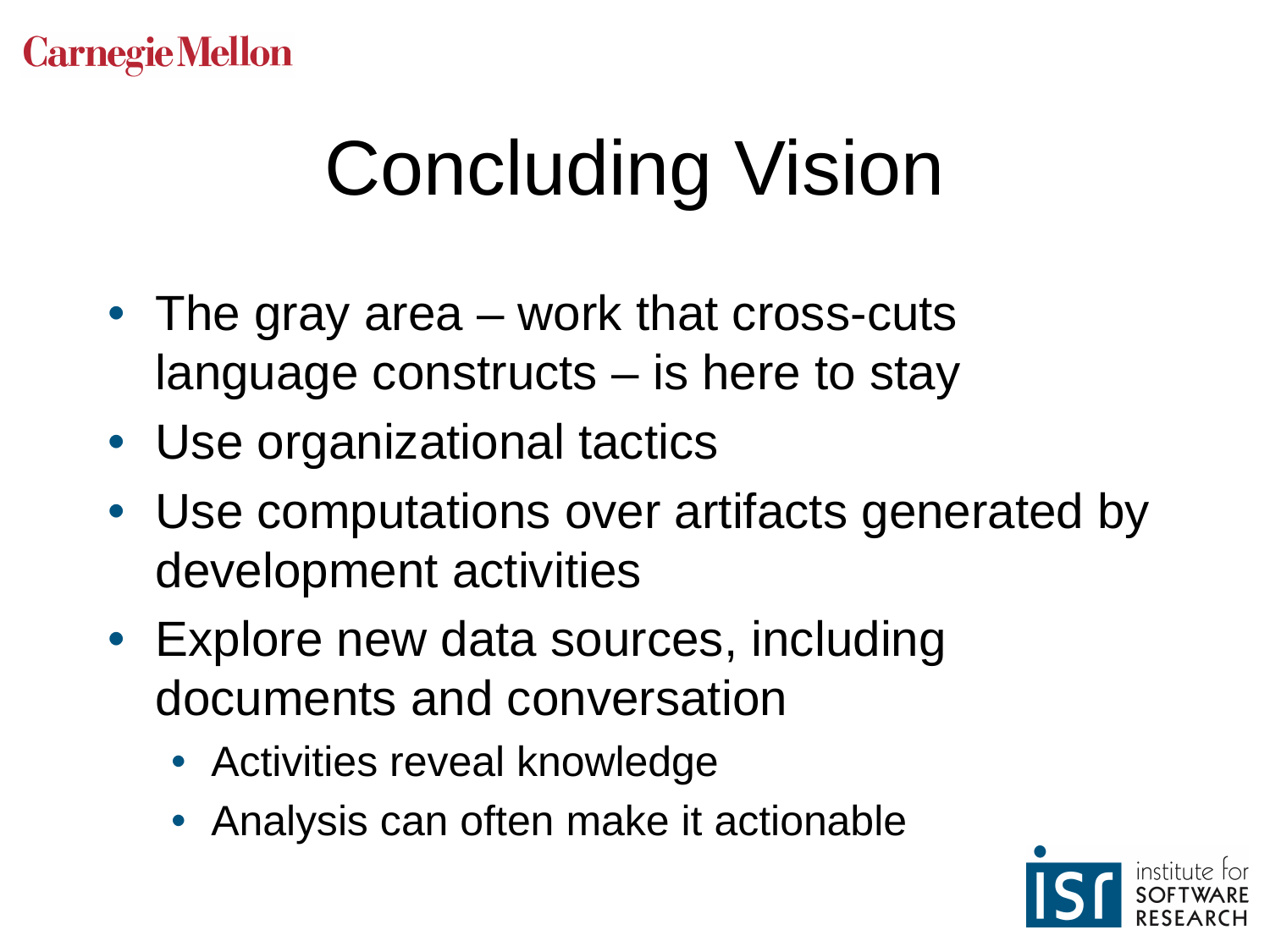

# Concluding Vision
The gray area – work that cross-cuts language constructs – is here to stay
Use organizational tactics
Use computations over artifacts generated by development activities
Explore new data sources, including documents and conversation
Activities reveal knowledge
Analysis can often make it actionable